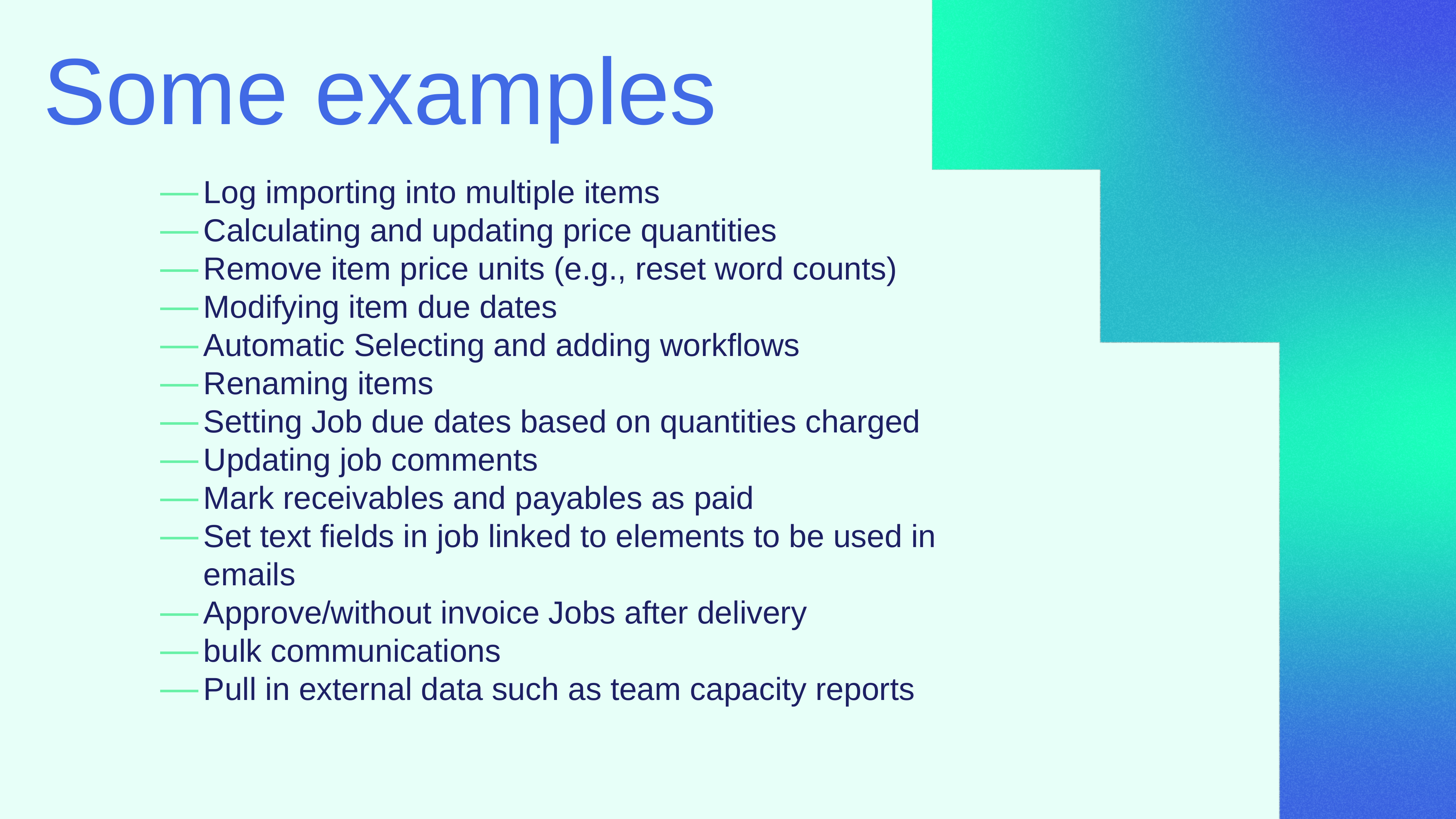

# Some examples
Log importing into multiple items
Calculating and updating price quantities
Remove item price units (e.g., reset word counts)
Modifying item due dates
Automatic Selecting and adding workflows
Renaming items
Setting Job due dates based on quantities charged
Updating job comments
Mark receivables and payables as paid
Set text fields in job linked to elements to be used in emails
Approve/without invoice Jobs after delivery
bulk communications
Pull in external data such as team capacity reports